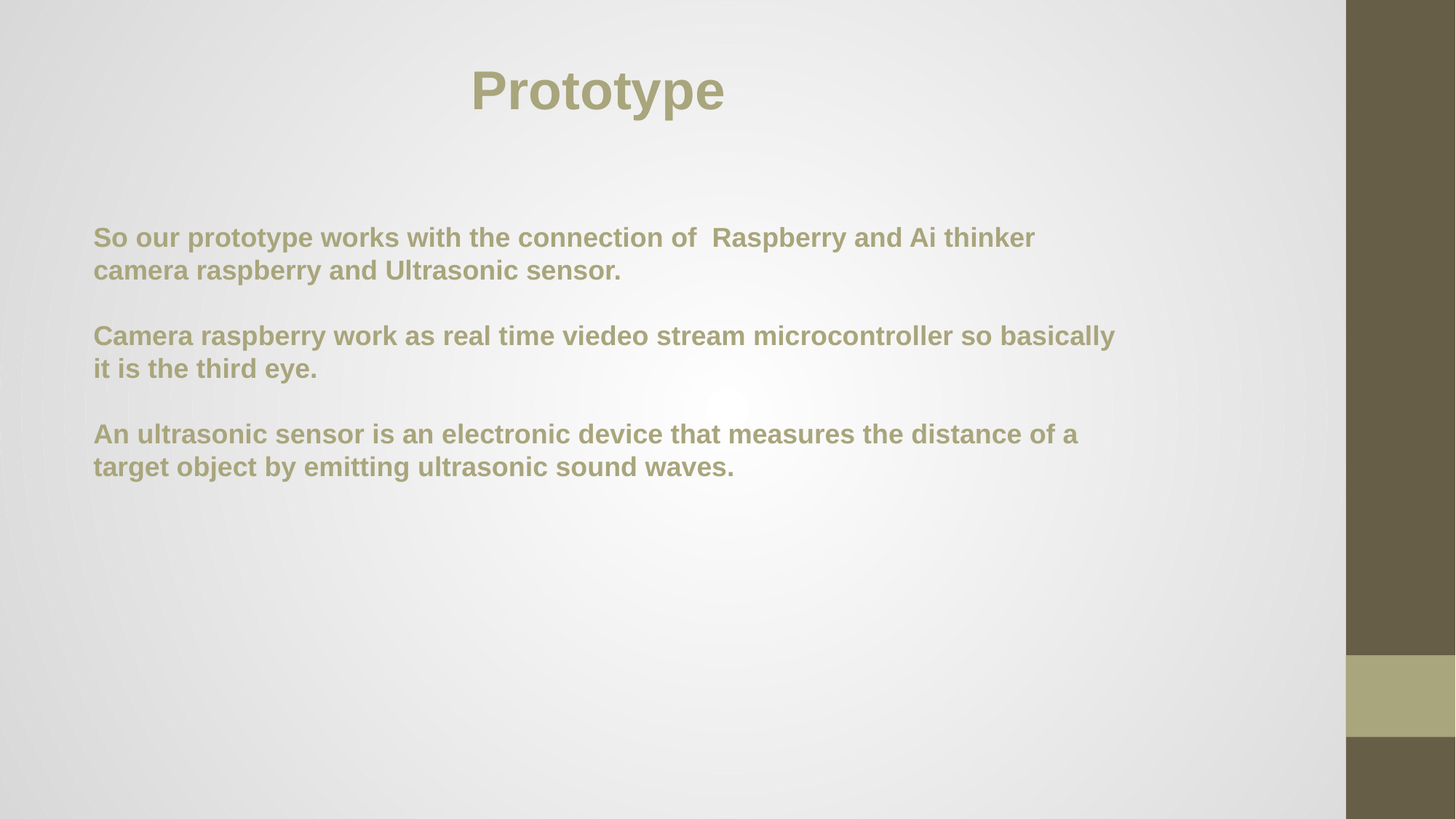

Prototype
So our prototype works with the connection of  Raspberry and Ai thinker camera raspberry and Ultrasonic sensor.

Camera raspberry work as real time viedeo stream microcontroller so basically it is the third eye.

An ultrasonic sensor is an electronic device that measures the distance of a target object by emitting ultrasonic sound waves.